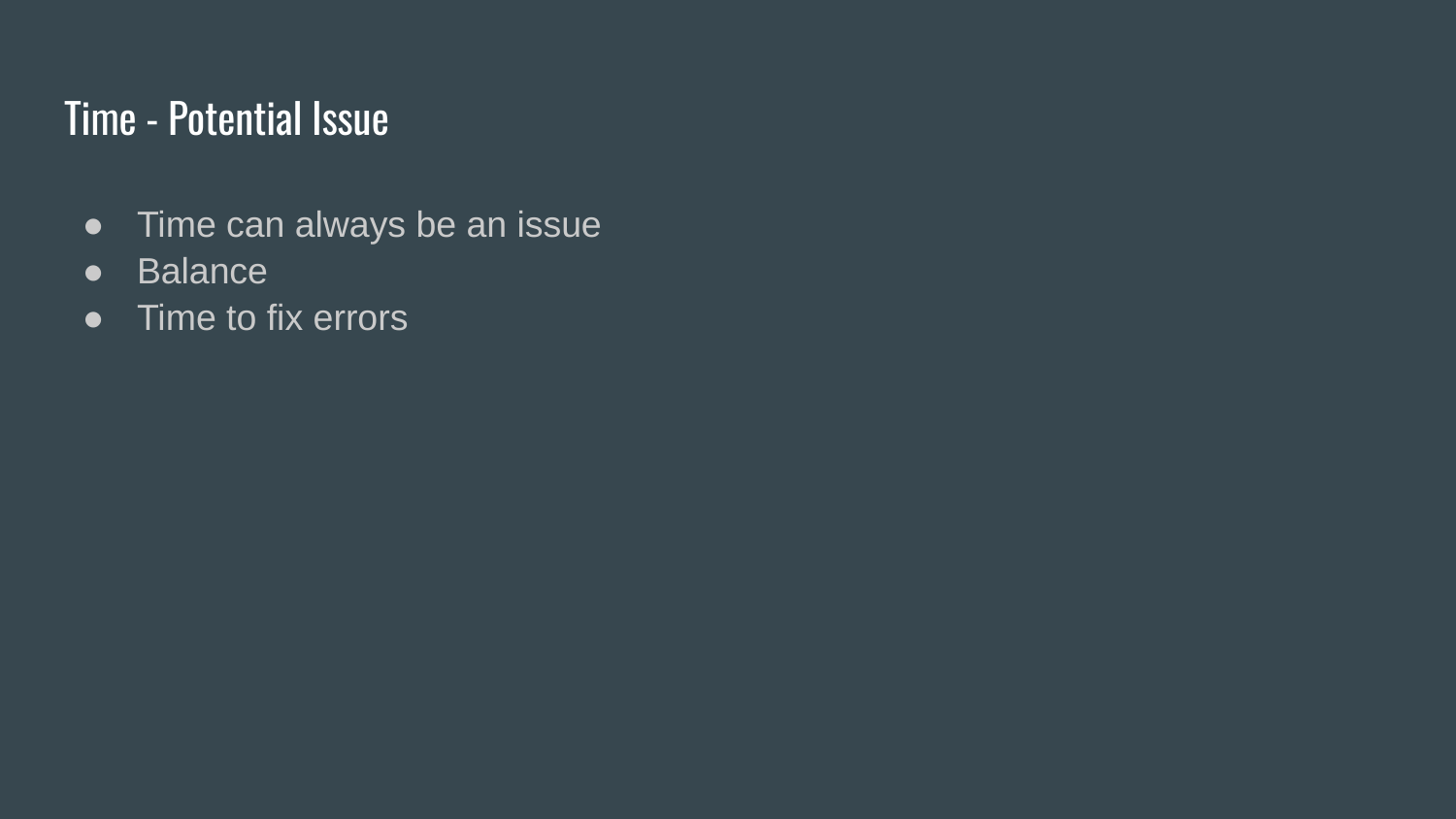

# Time - Potential Issue
Time can always be an issue
Balance
Time to fix errors